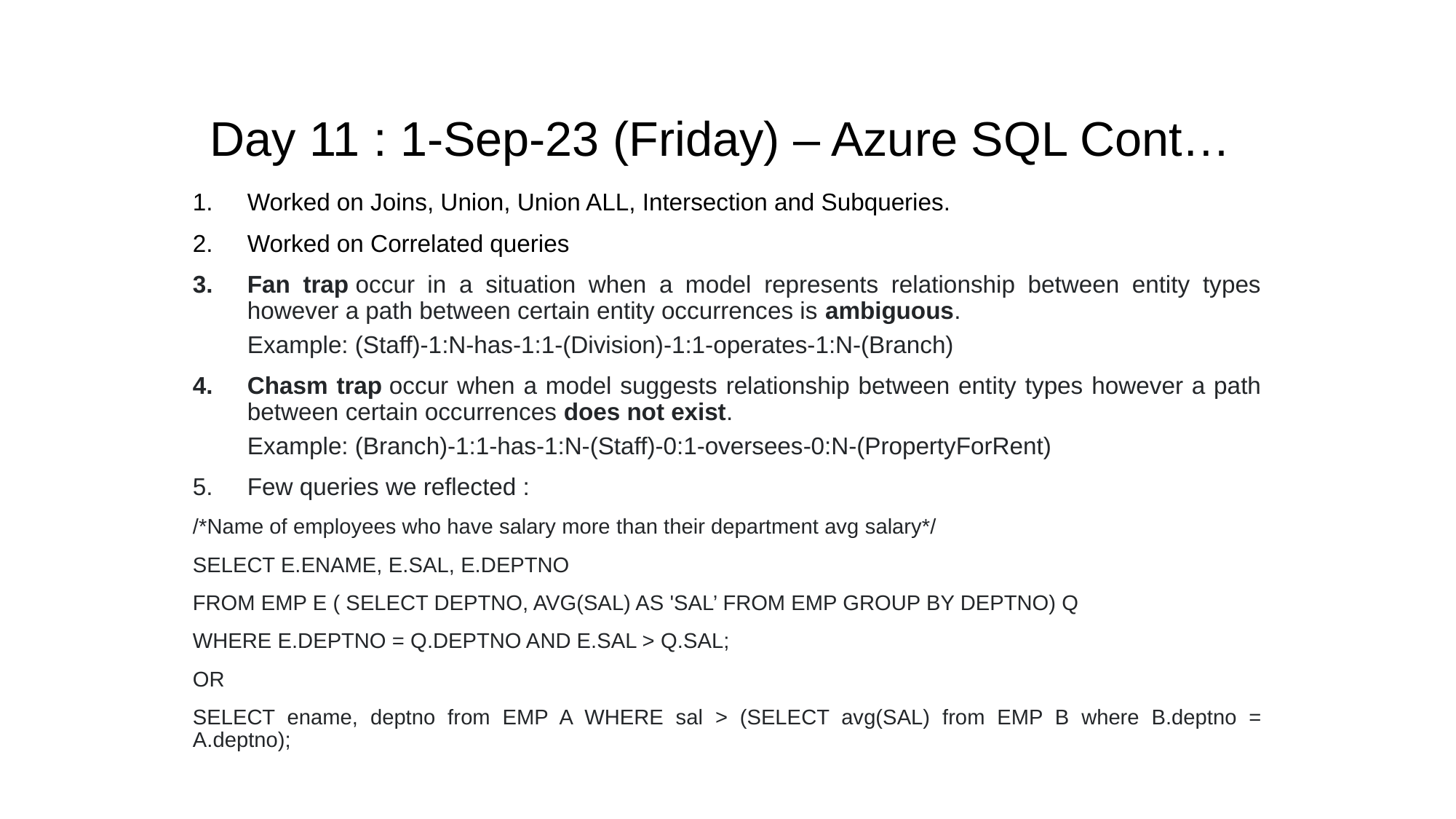

# Day 11 : 1-Sep-23 (Friday) – Azure SQL Cont…
Worked on Joins, Union, Union ALL, Intersection and Subqueries.
Worked on Correlated queries
Fan trap occur in a situation when a model represents relationship between entity types however a path between certain entity occurrences is ambiguous.
Example: (Staff)-1:N-has-1:1-(Division)-1:1-operates-1:N-(Branch)
Chasm trap occur when a model suggests relationship between entity types however a path between certain occurrences does not exist.
Example: (Branch)-1:1-has-1:N-(Staff)-0:1-oversees-0:N-(PropertyForRent)
Few queries we reflected :
/*Name of employees who have salary more than their department avg salary*/
SELECT E.ENAME, E.SAL, E.DEPTNO
FROM EMP E ( SELECT DEPTNO, AVG(SAL) AS 'SAL’ FROM EMP GROUP BY DEPTNO) Q
WHERE E.DEPTNO = Q.DEPTNO AND E.SAL > Q.SAL;
OR
SELECT ename, deptno from EMP A WHERE sal > (SELECT avg(SAL) from EMP B where B.deptno = A.deptno);